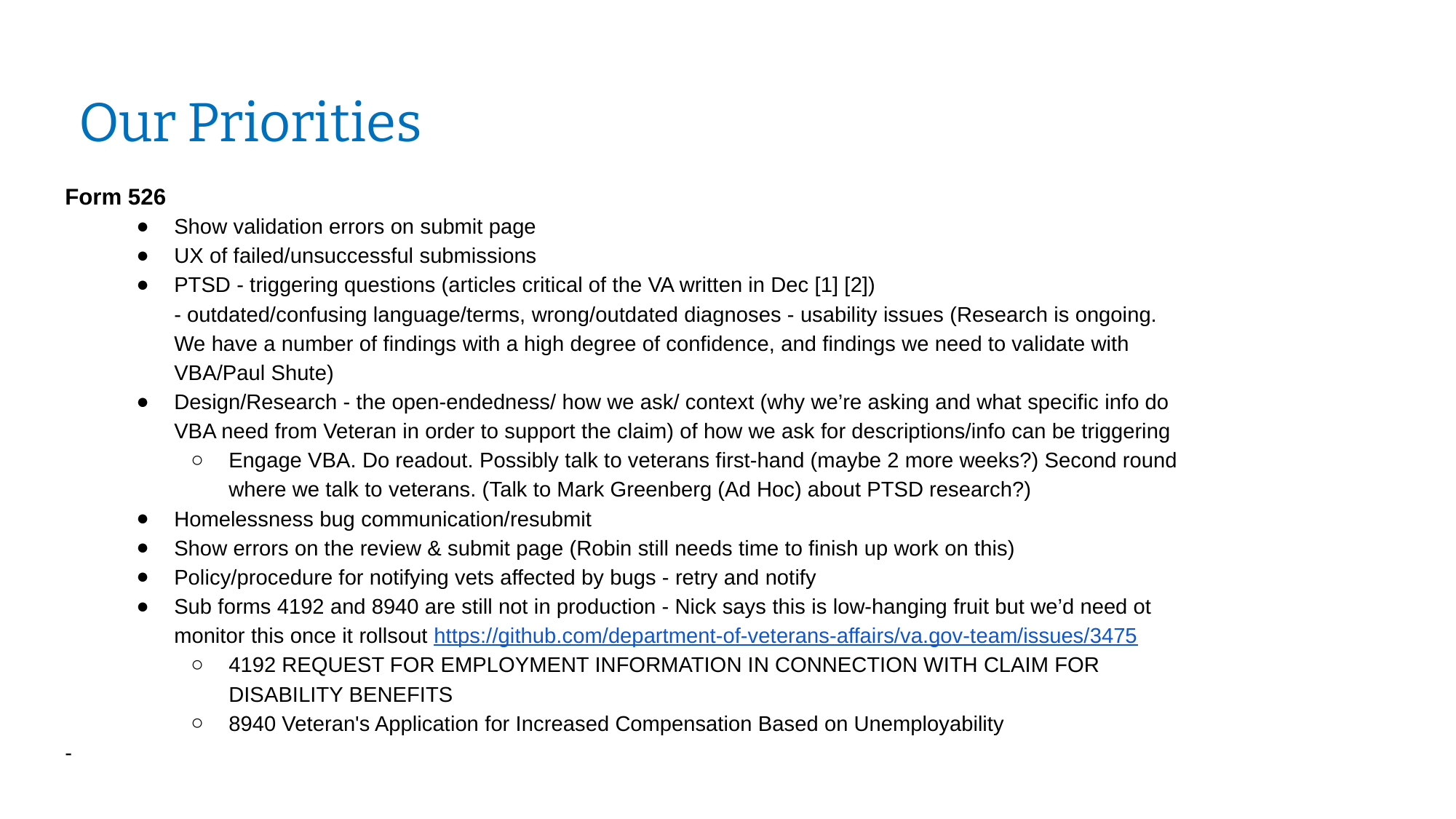

# Our Priorities
Form 526
Show validation errors on submit page
UX of failed/unsuccessful submissions
PTSD - triggering questions (articles critical of the VA written in Dec [1] [2])
- outdated/confusing language/terms, wrong/outdated diagnoses - usability issues (Research is ongoing. We have a number of findings with a high degree of confidence, and findings we need to validate with VBA/Paul Shute)
Design/Research - the open-endedness/ how we ask/ context (why we’re asking and what specific info do VBA need from Veteran in order to support the claim) of how we ask for descriptions/info can be triggering
Engage VBA. Do readout. Possibly talk to veterans first-hand (maybe 2 more weeks?) Second round where we talk to veterans. (Talk to Mark Greenberg (Ad Hoc) about PTSD research?)
Homelessness bug communication/resubmit
Show errors on the review & submit page (Robin still needs time to finish up work on this)
Policy/procedure for notifying vets affected by bugs - retry and notify
Sub forms 4192 and 8940 are still not in production - Nick says this is low-hanging fruit but we’d need ot monitor this once it rollsout https://github.com/department-of-veterans-affairs/va.gov-team/issues/3475
4192 REQUEST FOR EMPLOYMENT INFORMATION IN CONNECTION WITH CLAIM FOR DISABILITY BENEFITS
8940 Veteran's Application for Increased Compensation Based on Unemployability
-